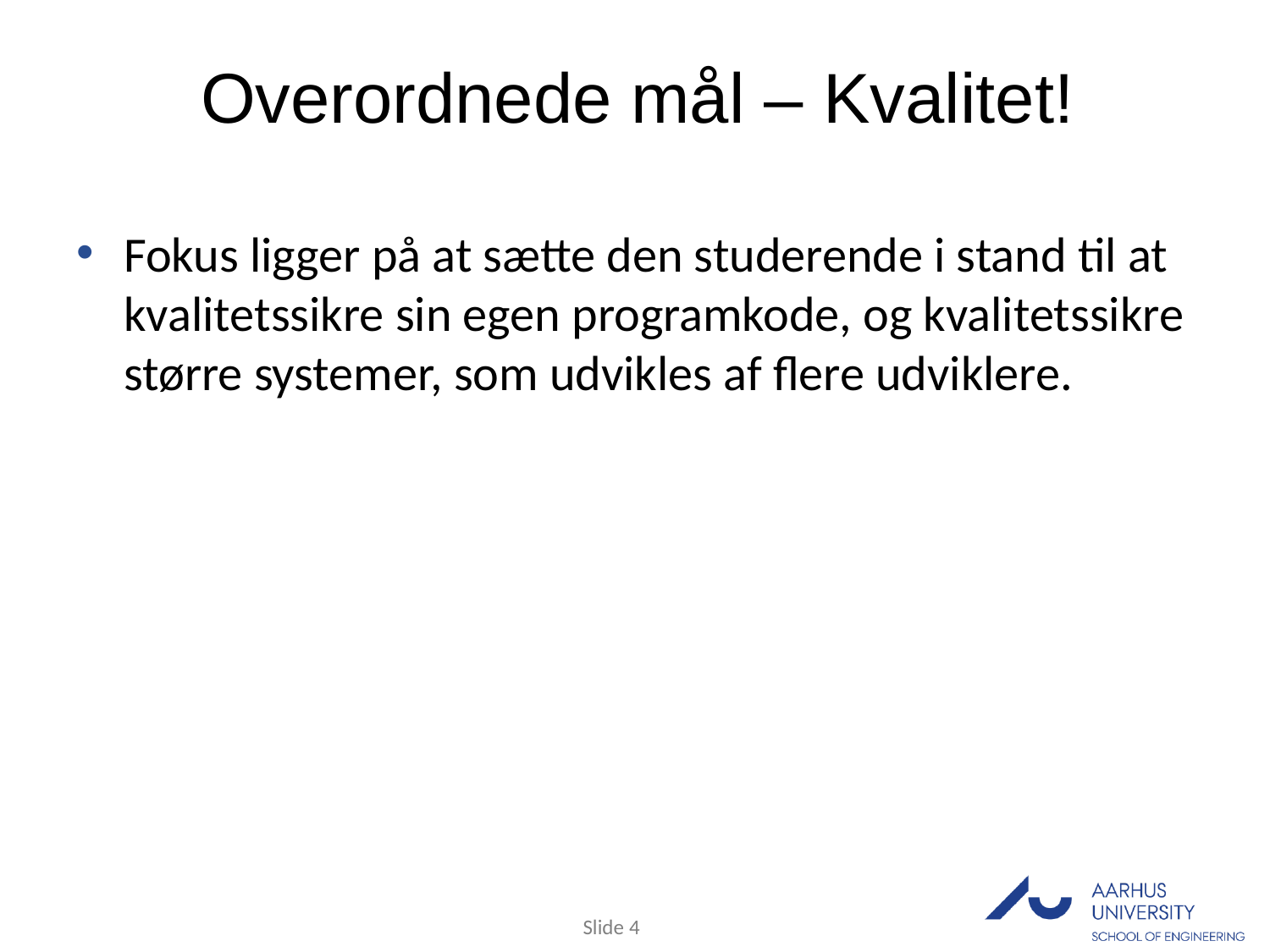

# Overordnede mål – Kvalitet!
Fokus ligger på at sætte den studerende i stand til at kvalitetssikre sin egen programkode, og kvalitetssikre større systemer, som udvikles af flere udviklere.